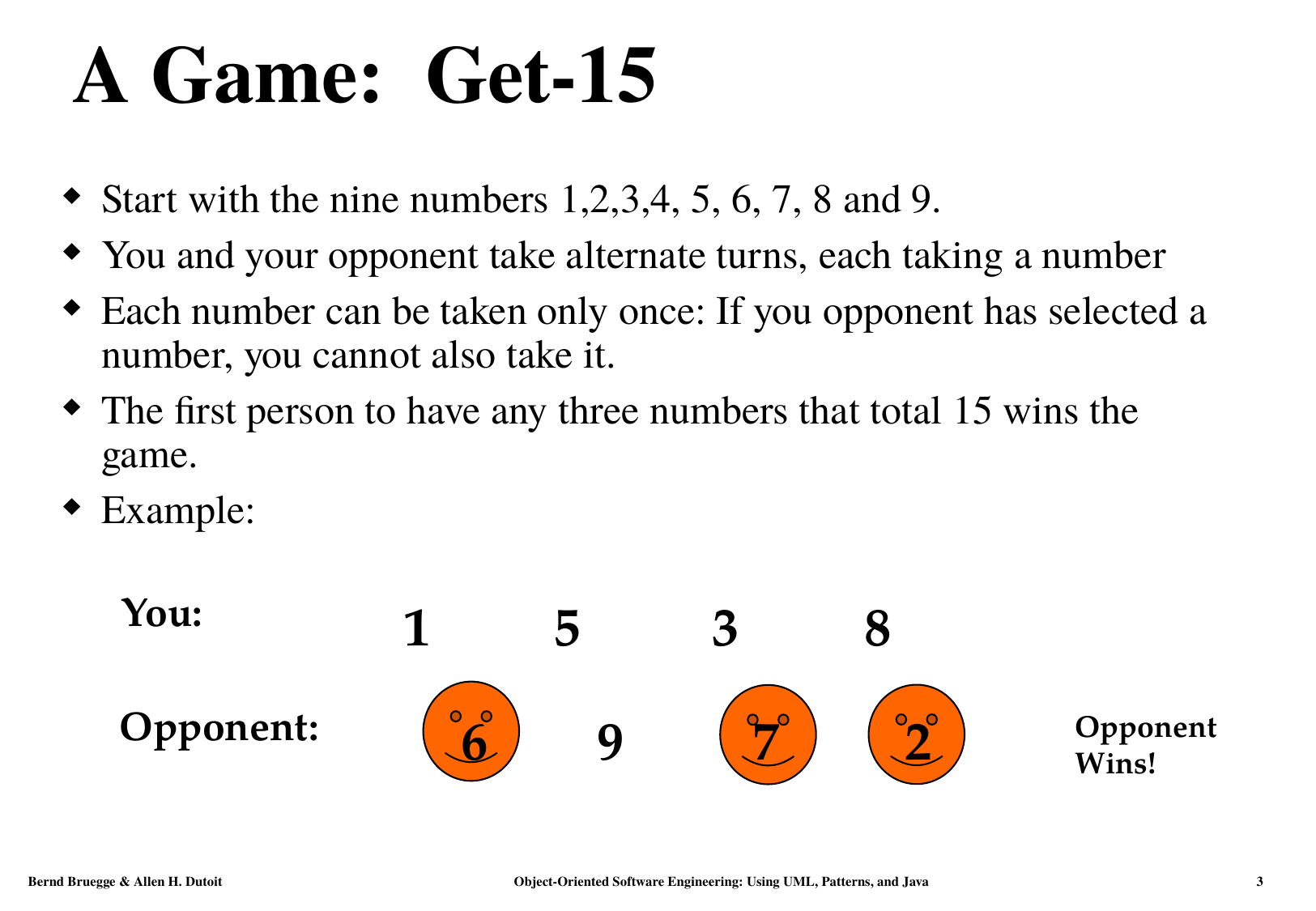

# A Game:  Get-15
Start with the nine numbers 1,2,3,4, 5, 6, 7, 8 and 9.
You and your opponent take alternate turns, each taking a number
Each number can be taken only once: If you opponent has selected a number, you cannot also take it.
The first person to have any three numbers that total 15 wins the game.
Example:

You:
1
5
3
8

Opponent:
6
9
7
2
Opponent
Wins!